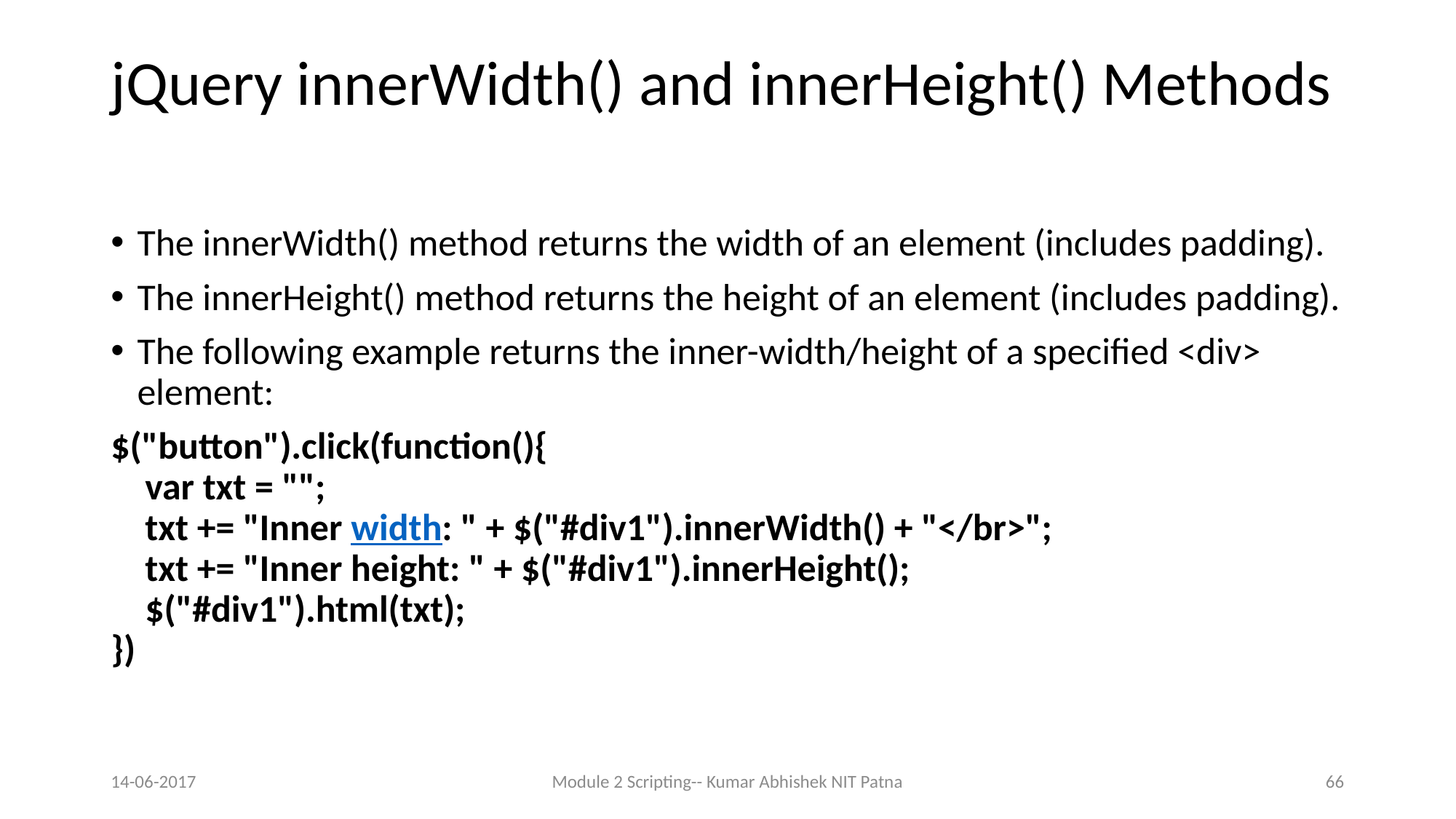

# jQuery innerWidth() and innerHeight() Methods
The innerWidth() method returns the width of an element (includes padding).
The innerHeight() method returns the height of an element (includes padding).
The following example returns the inner-width/height of a specified <div> element:
$("button").click(function(){
    var txt = "";
    txt += "Inner width: " + $("#div1").innerWidth() + "</br>";
    txt += "Inner height: " + $("#div1").innerHeight();
    $("#div1").html(txt);
})

14-06-2017
Module 2 Scripting-- Kumar Abhishek NIT Patna
66